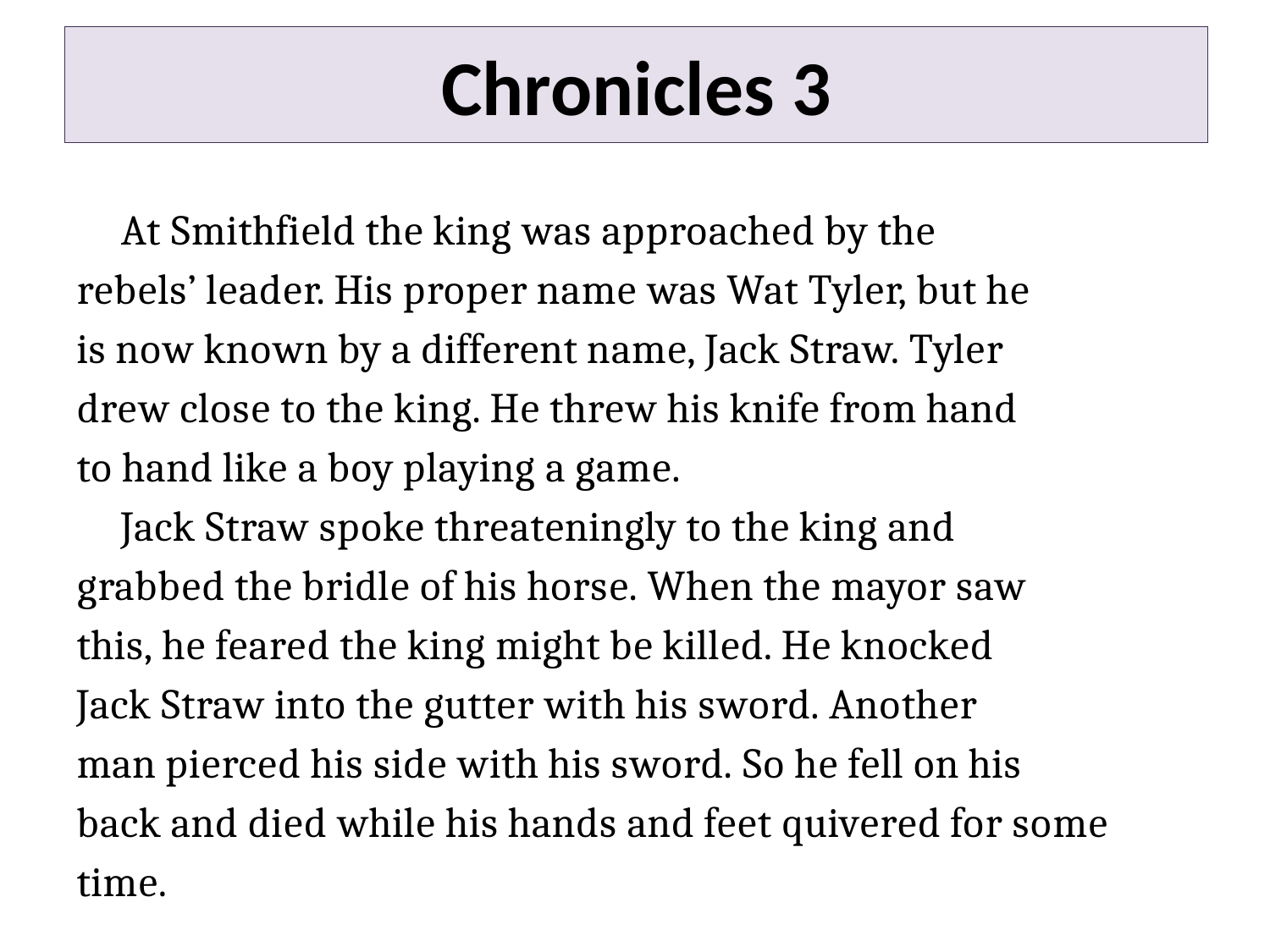

# Chronicles 3
	At Smithfield the king was approached by the
rebels’ leader. His proper name was Wat Tyler, but he
is now known by a different name, Jack Straw. Tyler
drew close to the king. He threw his knife from hand
to hand like a boy playing a game.
	Jack Straw spoke threateningly to the king and
grabbed the bridle of his horse. When the mayor saw
this, he feared the king might be killed. He knocked
Jack Straw into the gutter with his sword. Another
man pierced his side with his sword. So he fell on his
back and died while his hands and feet quivered for some
time.